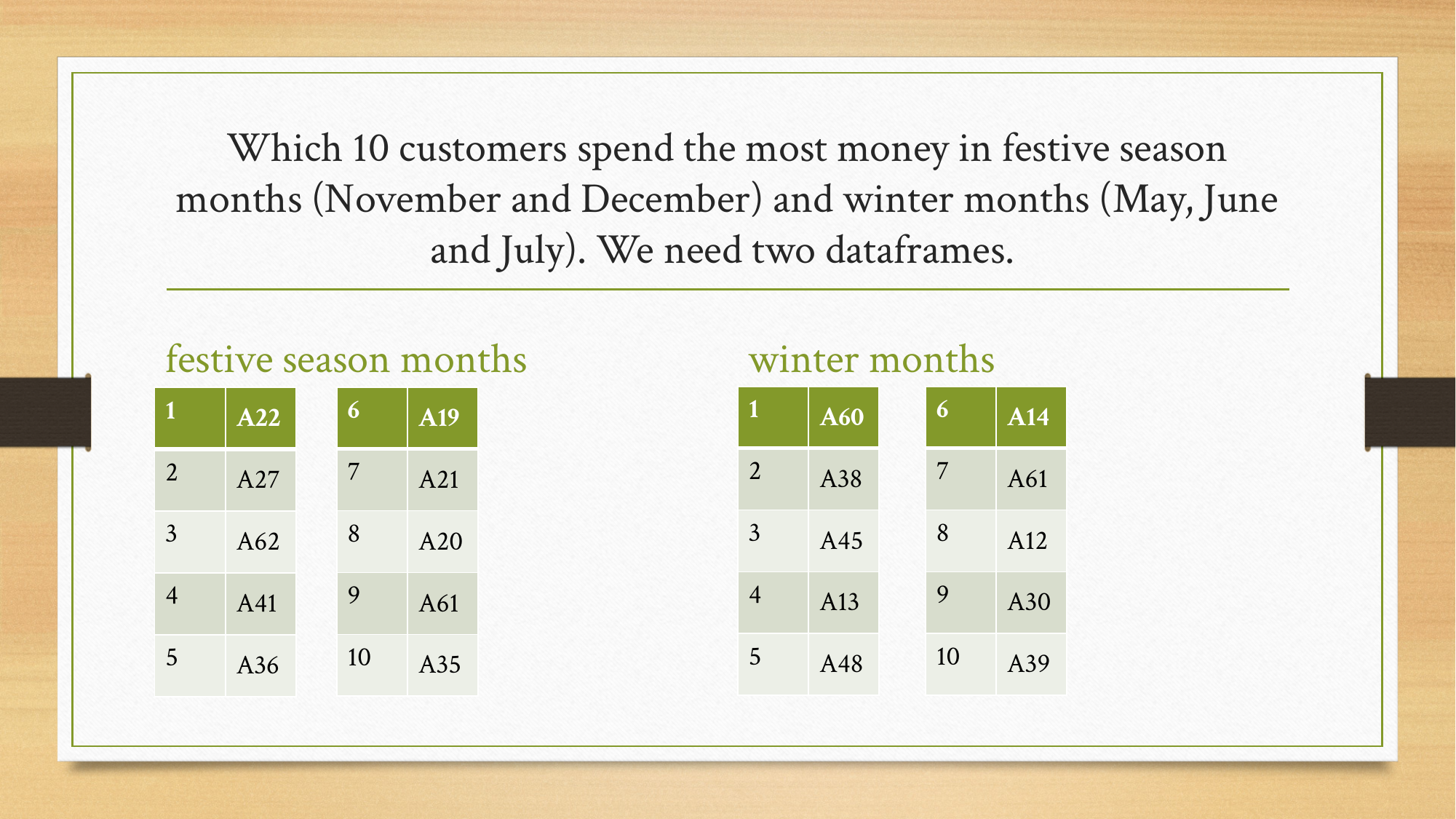

# Which 10 customers spend the most money in festive season months (November and December) and winter months (May, June and July). We need two dataframes.
festive season months
winter months
| 1 | A60 |
| --- | --- |
| 2 | A38 |
| 3 | A45 |
| 4 | A13 |
| 5 | A48 |
| 6 | A14 |
| --- | --- |
| 7 | A61 |
| 8 | A12 |
| 9 | A30 |
| 10 | A39 |
| 6 | A19 |
| --- | --- |
| 7 | A21 |
| 8 | A20 |
| 9 | A61 |
| 10 | A35 |
| 1 | A22 |
| --- | --- |
| 2 | A27 |
| 3 | A62 |
| 4 | A41 |
| 5 | A36 |